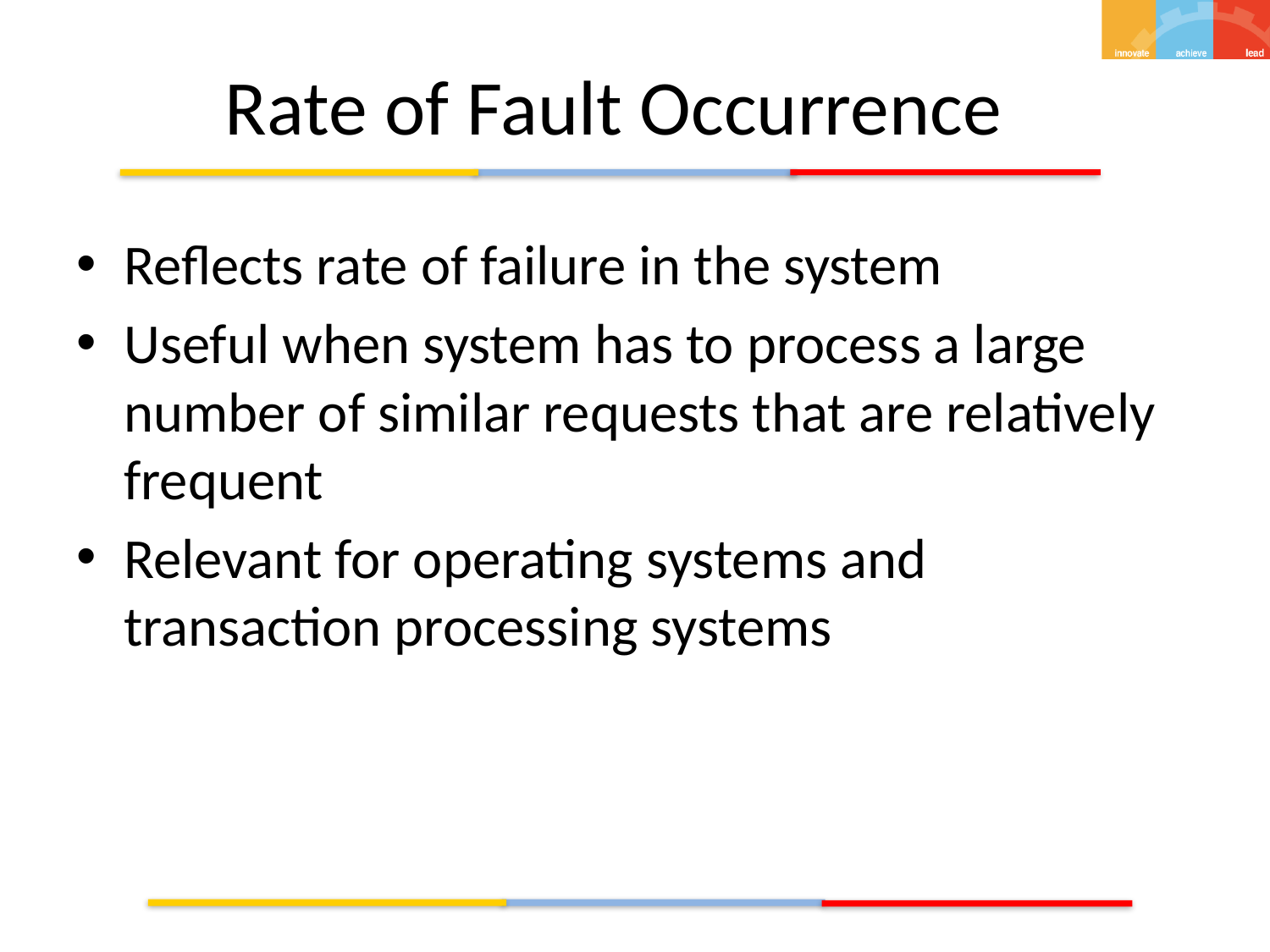

# Rate of Fault Occurrence
Reflects rate of failure in the system
Useful when system has to process a large number of similar requests that are relatively frequent
Relevant for operating systems and transaction processing systems